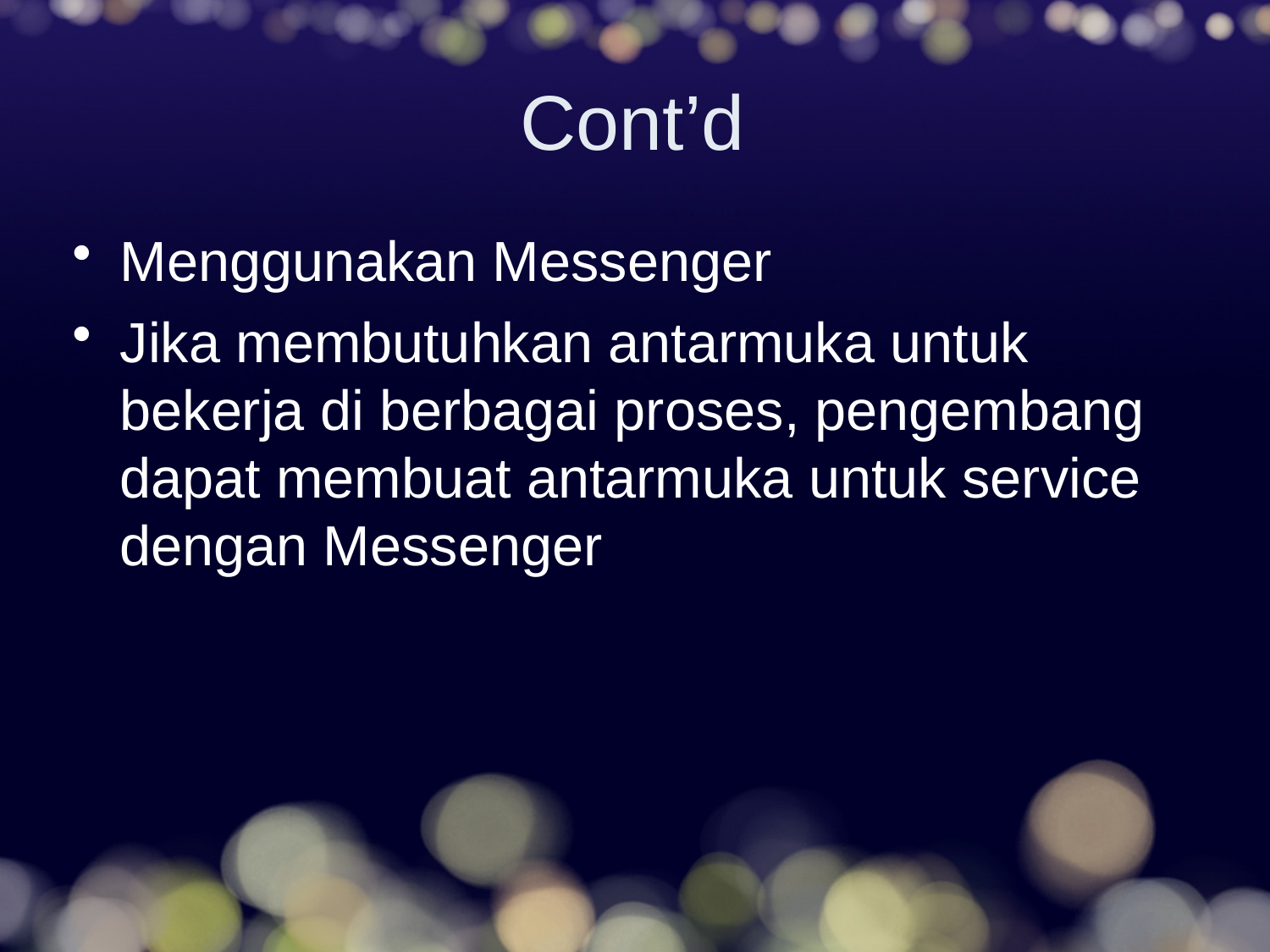

# Cont’d
Menggunakan Messenger
Jika membutuhkan antarmuka untuk bekerja di berbagai proses, pengembang dapat membuat antarmuka untuk service dengan Messenger